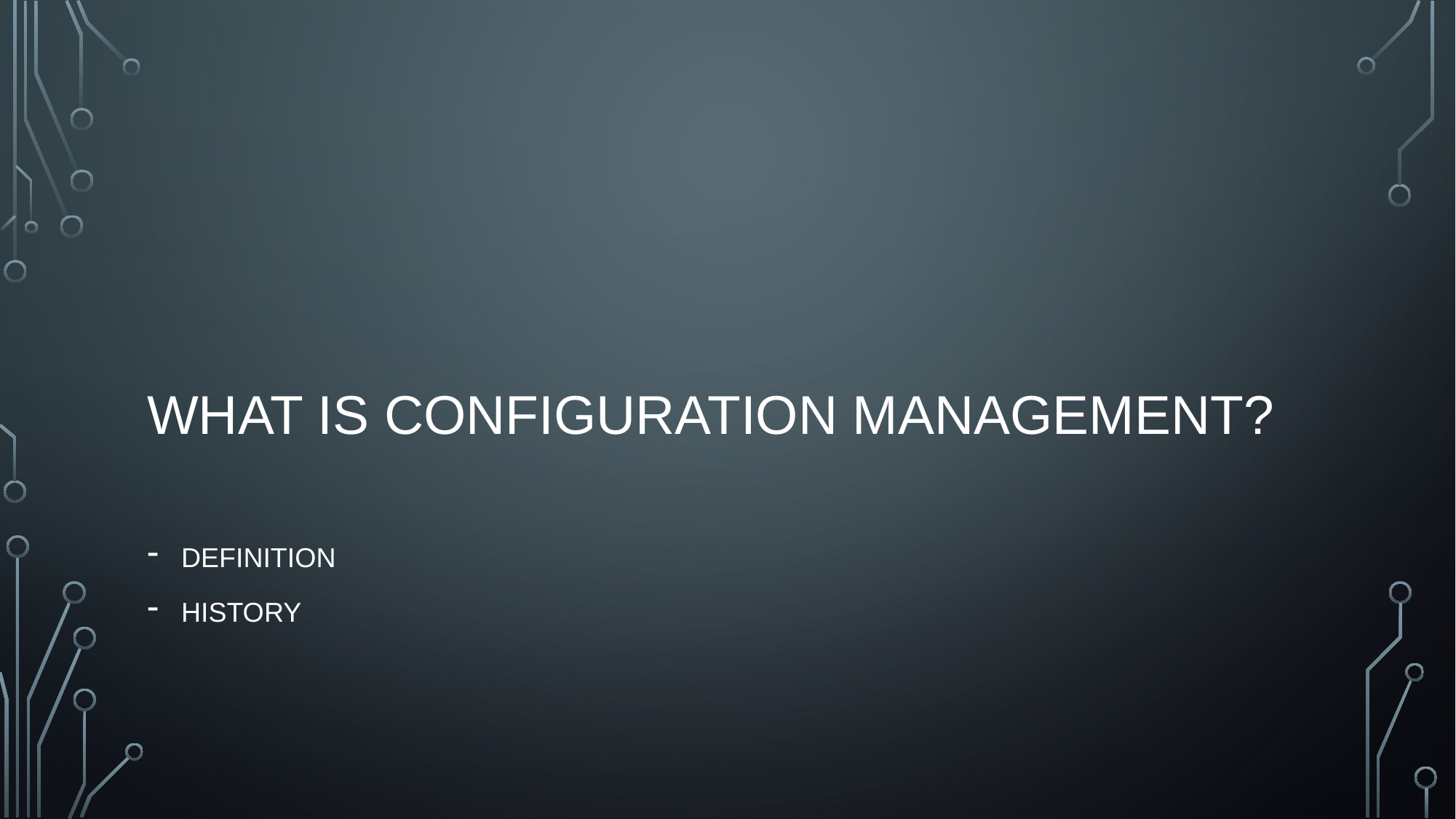

# What is configuration management?
Definition
History